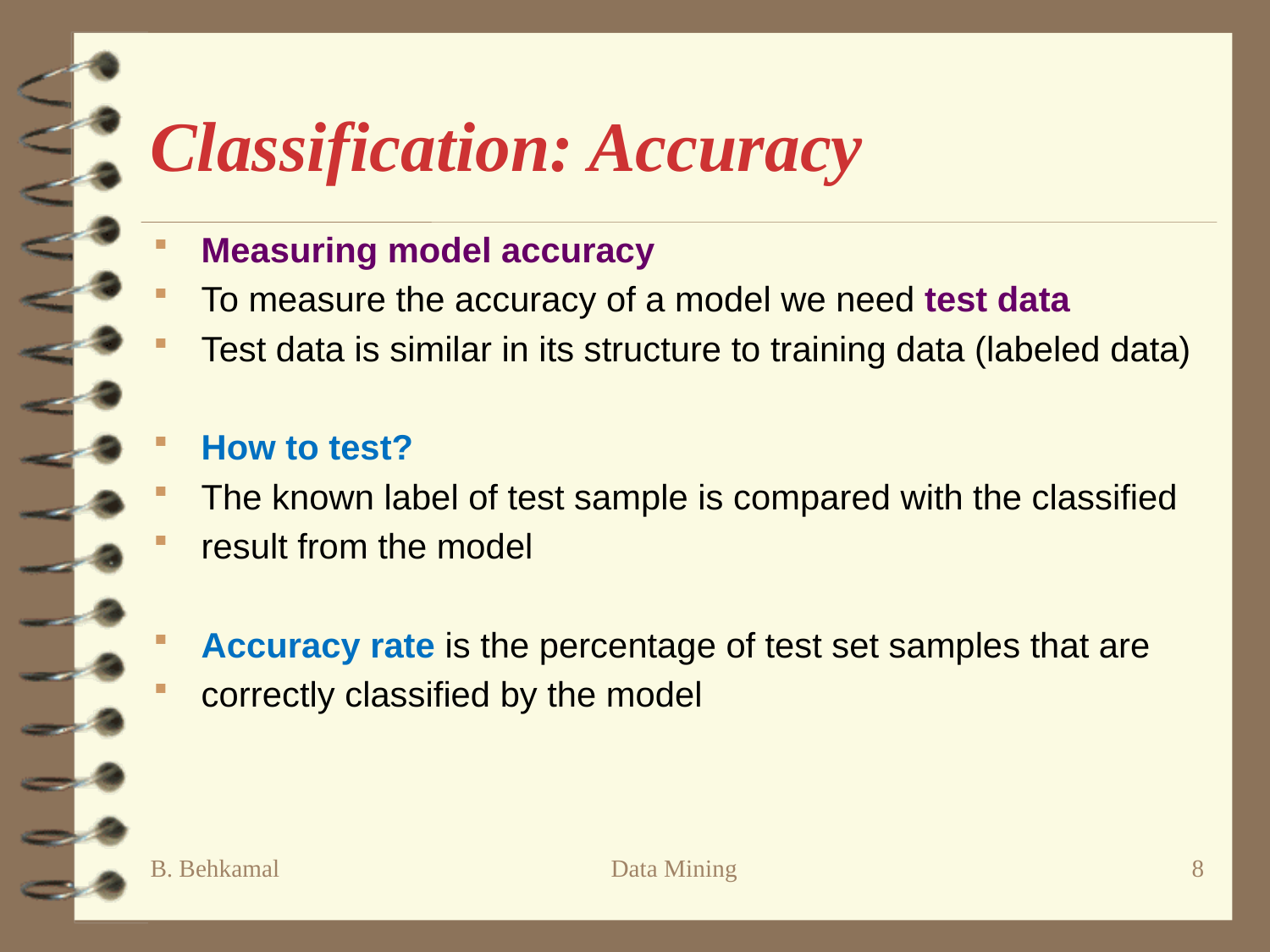

# Classification: Accuracy
Measuring model accuracy
To measure the accuracy of a model we need test data
Test data is similar in its structure to training data (labeled data)

How to test?
The known label of test sample is compared with the classified
result from the model

Accuracy rate is the percentage of test set samples that are
correctly classified by the model

B. Behkamal
Data Mining
8